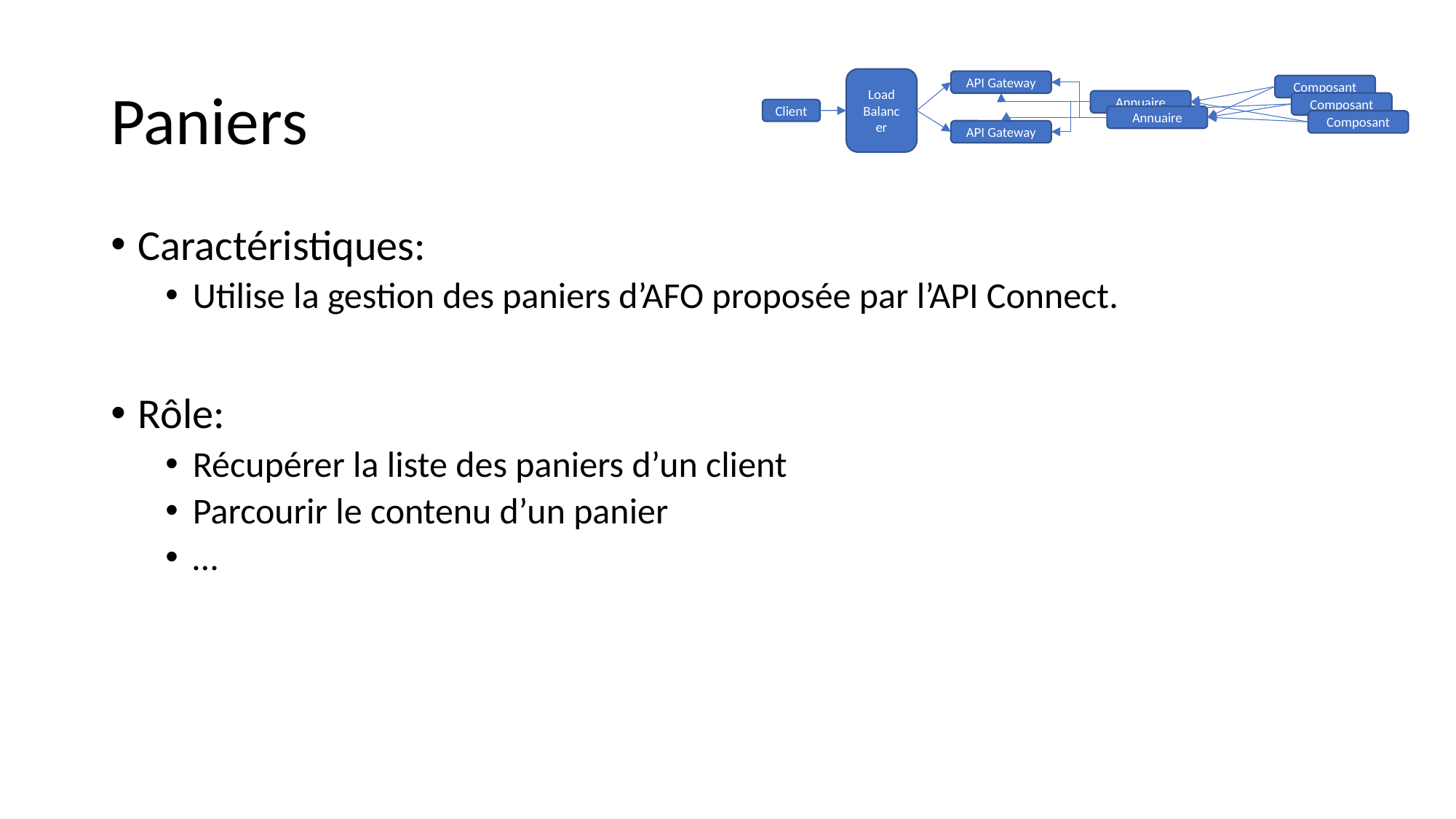

# Paniers
Load
Balancer
API Gateway
Composant
Annuaire
Composant
Client
Annuaire
Composant
API Gateway
Caractéristiques:
Utilise la gestion des paniers d’AFO proposée par l’API Connect.

Rôle:
Récupérer la liste des paniers d’un client
Parcourir le contenu d’un panier
…